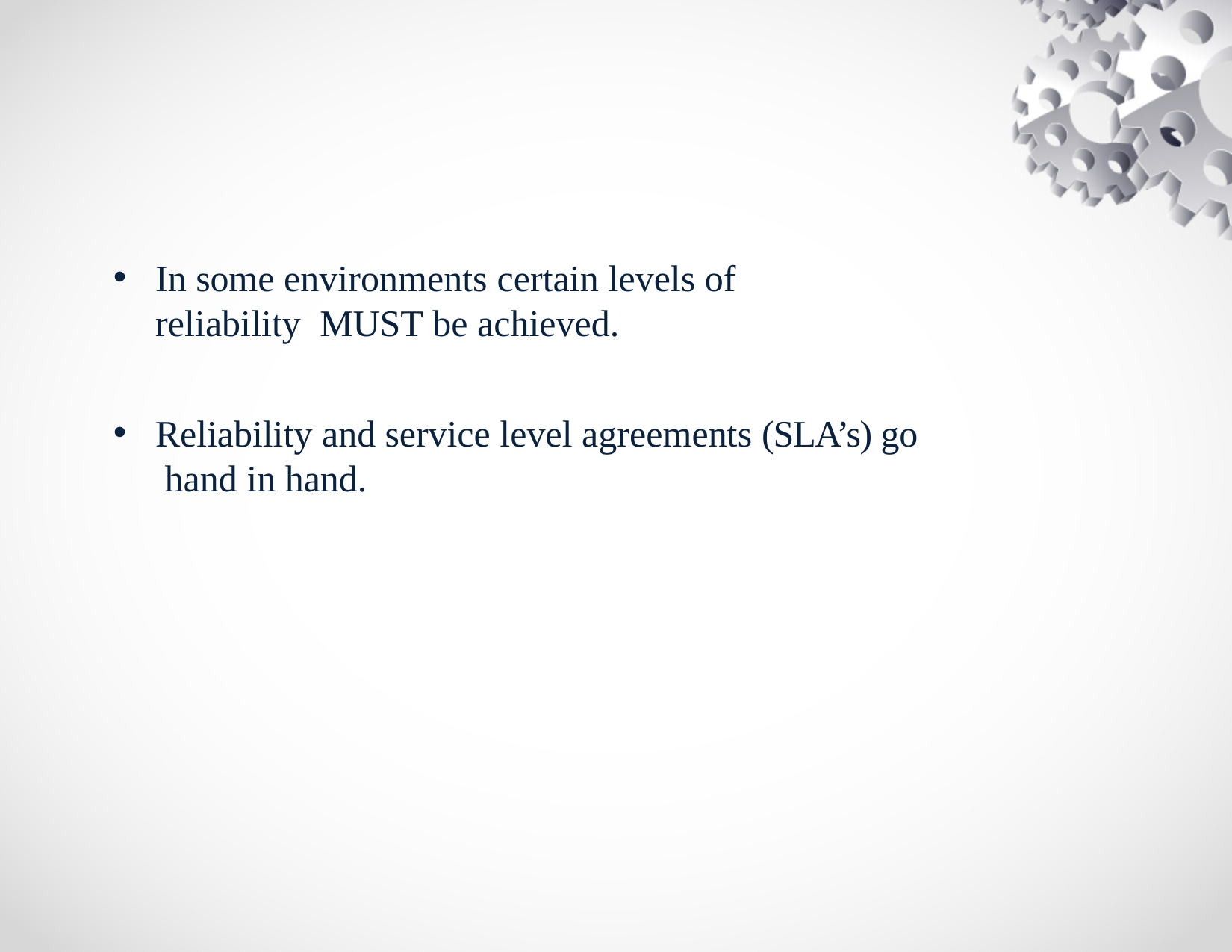

In some environments certain levels of reliability  MUST be achieved.

Reliability and service level agreements (SLA’s) go  hand in hand.